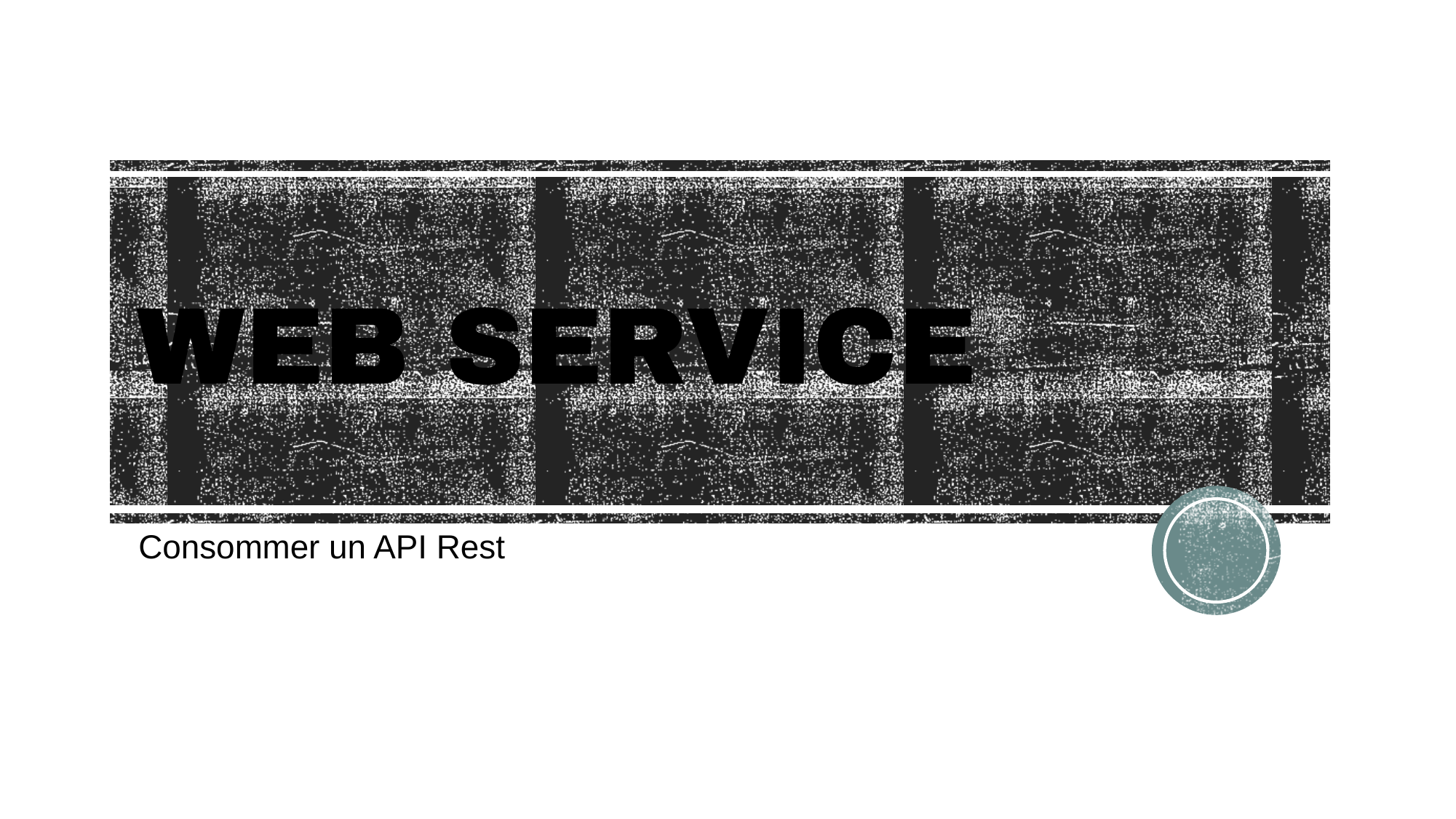

# WEB SERVICE
Consommer un API Rest